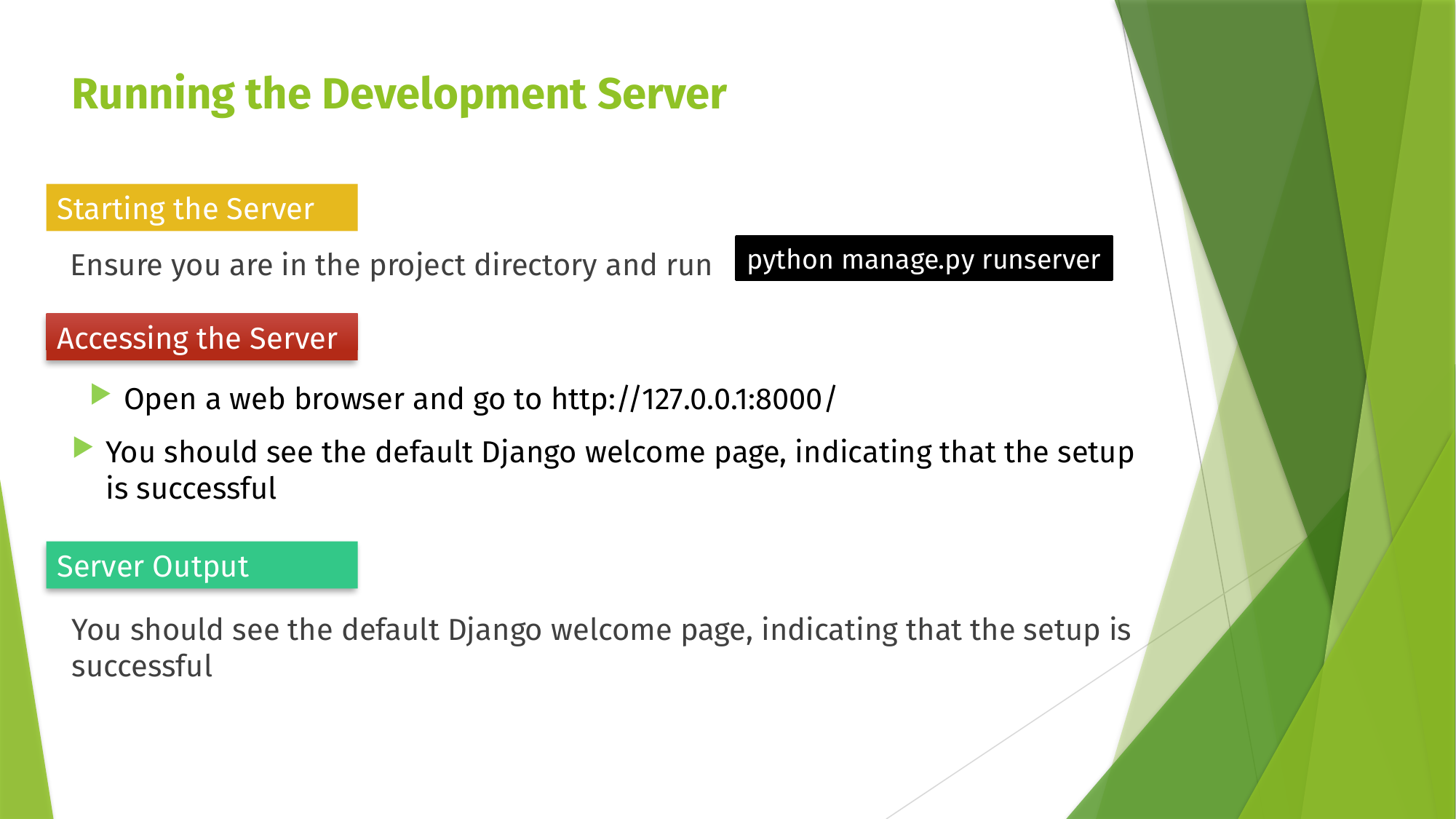

# Running the Development Server
Starting the Server
python manage.py runserver
Ensure you are in the project directory and run
Accessing the Server
Open a web browser and go to http://127.0.0.1:8000/
You should see the default Django welcome page, indicating that the setup is successful
Server Output
You should see the default Django welcome page, indicating that the setup is successful